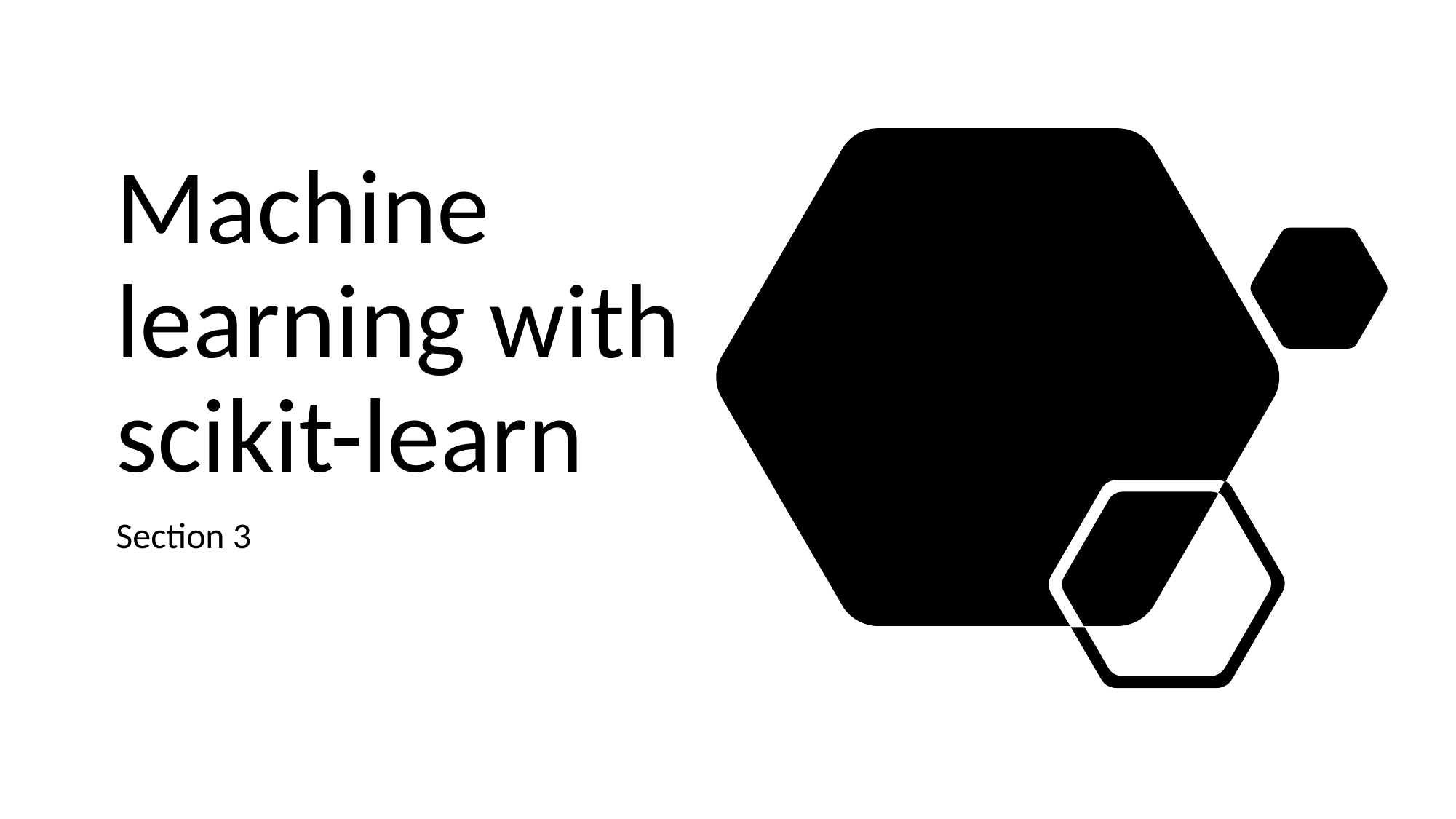

# Machine learning with scikit-learn

Section 3